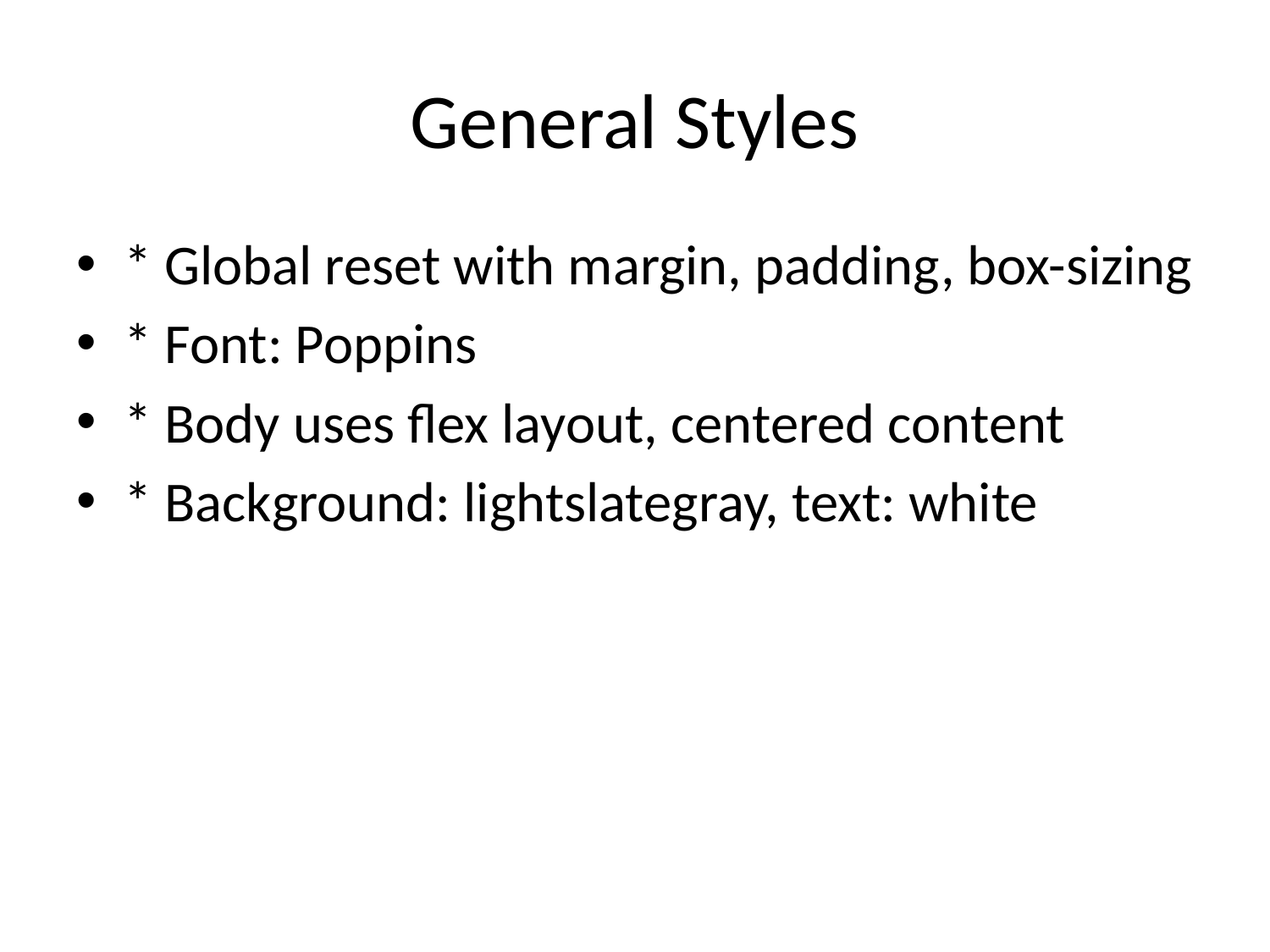

# General Styles
* Global reset with margin, padding, box-sizing
* Font: Poppins
* Body uses flex layout, centered content
* Background: lightslategray, text: white